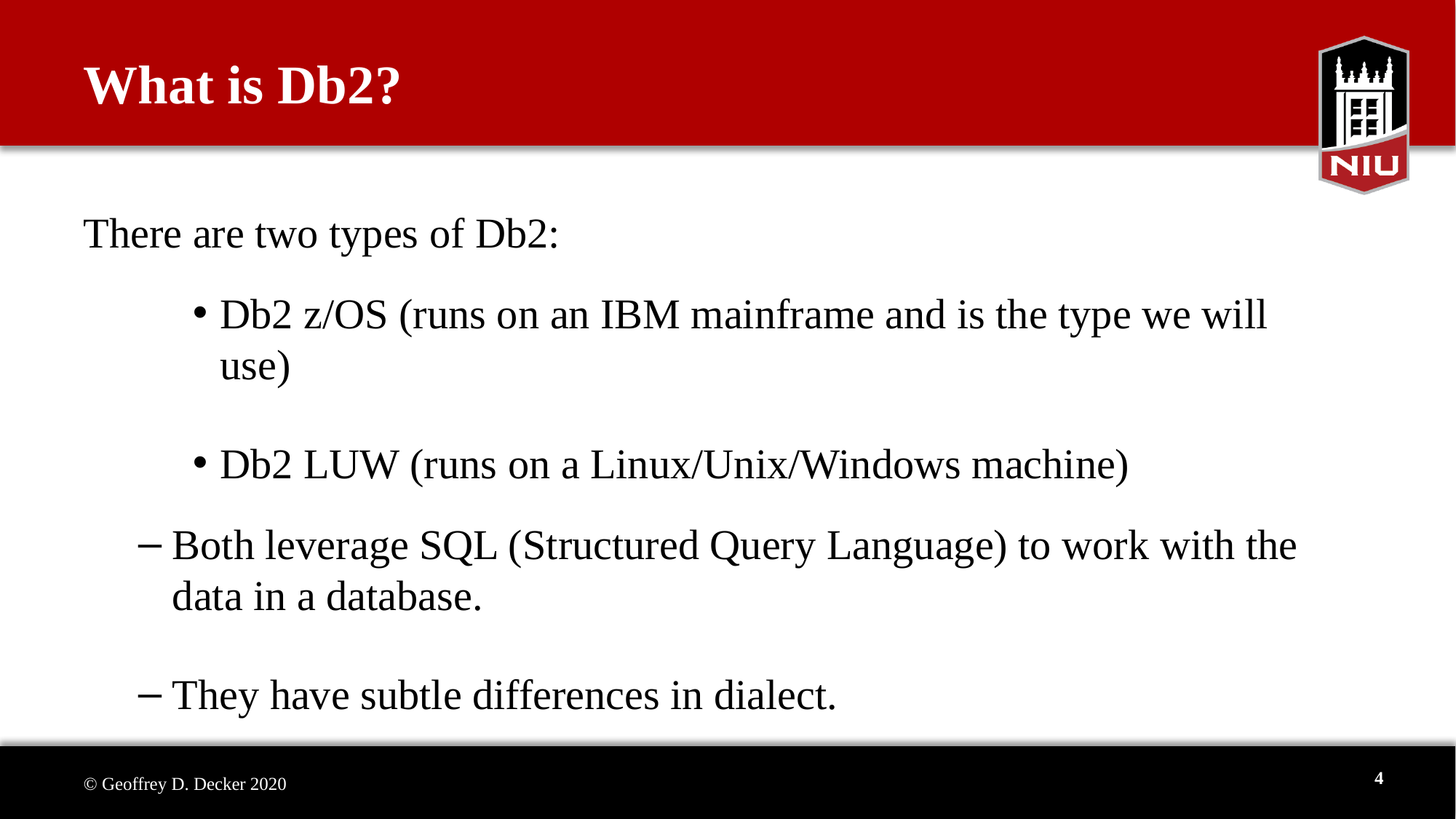

# What is Db2?
There are two types of Db2:

Db2 z/OS (runs on an IBM mainframe and is the type we will use)

Db2 LUW (runs on a Linux/Unix/Windows machine)

Both leverage SQL (Structured Query Language) to work with the data in a database.

They have subtle differences in dialect.

4
© Geoffrey D. Decker 2020